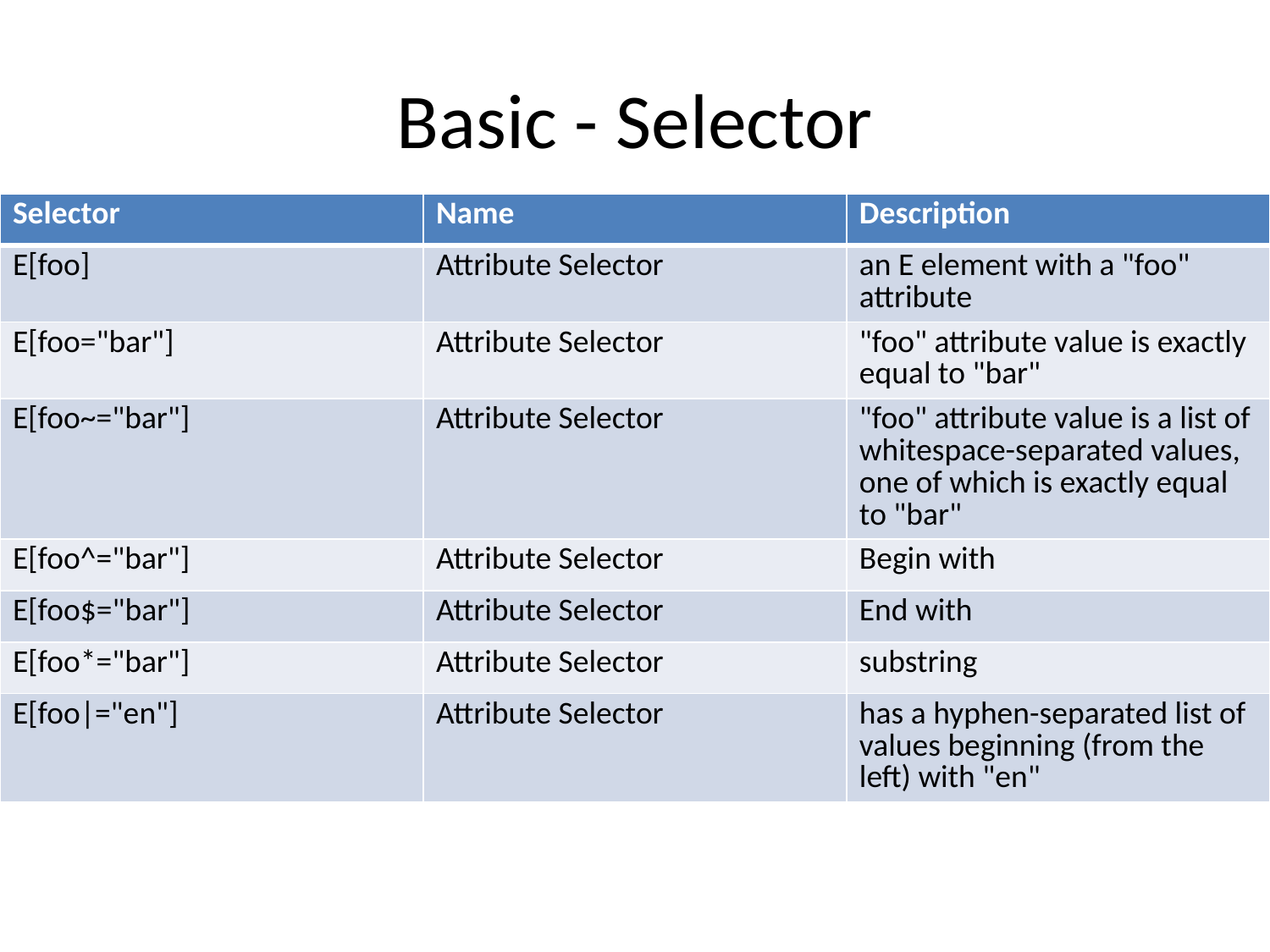

# Basic - Selector
| Selector | Name | Description |
| --- | --- | --- |
| E[foo] | Attribute Selector | an E element with a "foo" attribute |
| E[foo="bar"] | Attribute Selector | "foo" attribute value is exactly equal to "bar" |
| E[foo~="bar"] | Attribute Selector | "foo" attribute value is a list of whitespace-separated values, one of which is exactly equal to "bar" |
| E[foo^="bar"] | Attribute Selector | Begin with |
| E[foo$="bar"] | Attribute Selector | End with |
| E[foo\*="bar"] | Attribute Selector | substring |
| E[foo|="en"] | Attribute Selector | has a hyphen-separated list of values beginning (from the left) with "en" |